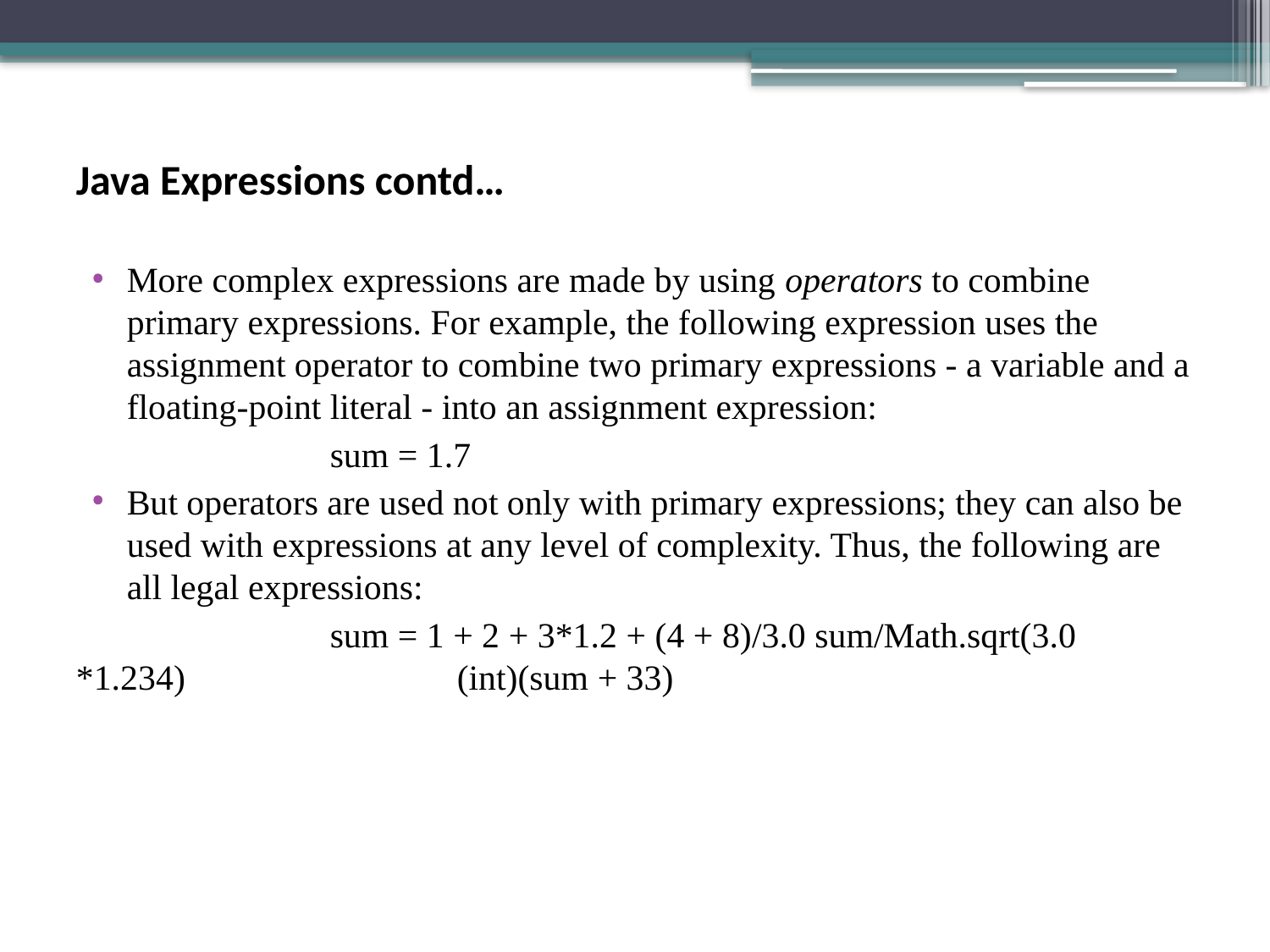

Java Expressions contd…

More complex expressions are made by using operators to combine primary expressions. For example, the following expression uses the assignment operator to combine two primary expressions - a variable and a floating-point literal - into an assignment expression:
		sum = 1.7
But operators are used not only with primary expressions; they can also be used with expressions at any level of complexity. Thus, the following are all legal expressions:
		sum = 1 + 2 + 3*1.2 + (4 + 8)/3.0 sum/Math.sqrt(3.0 *1.234) 			(int)(sum + 33)